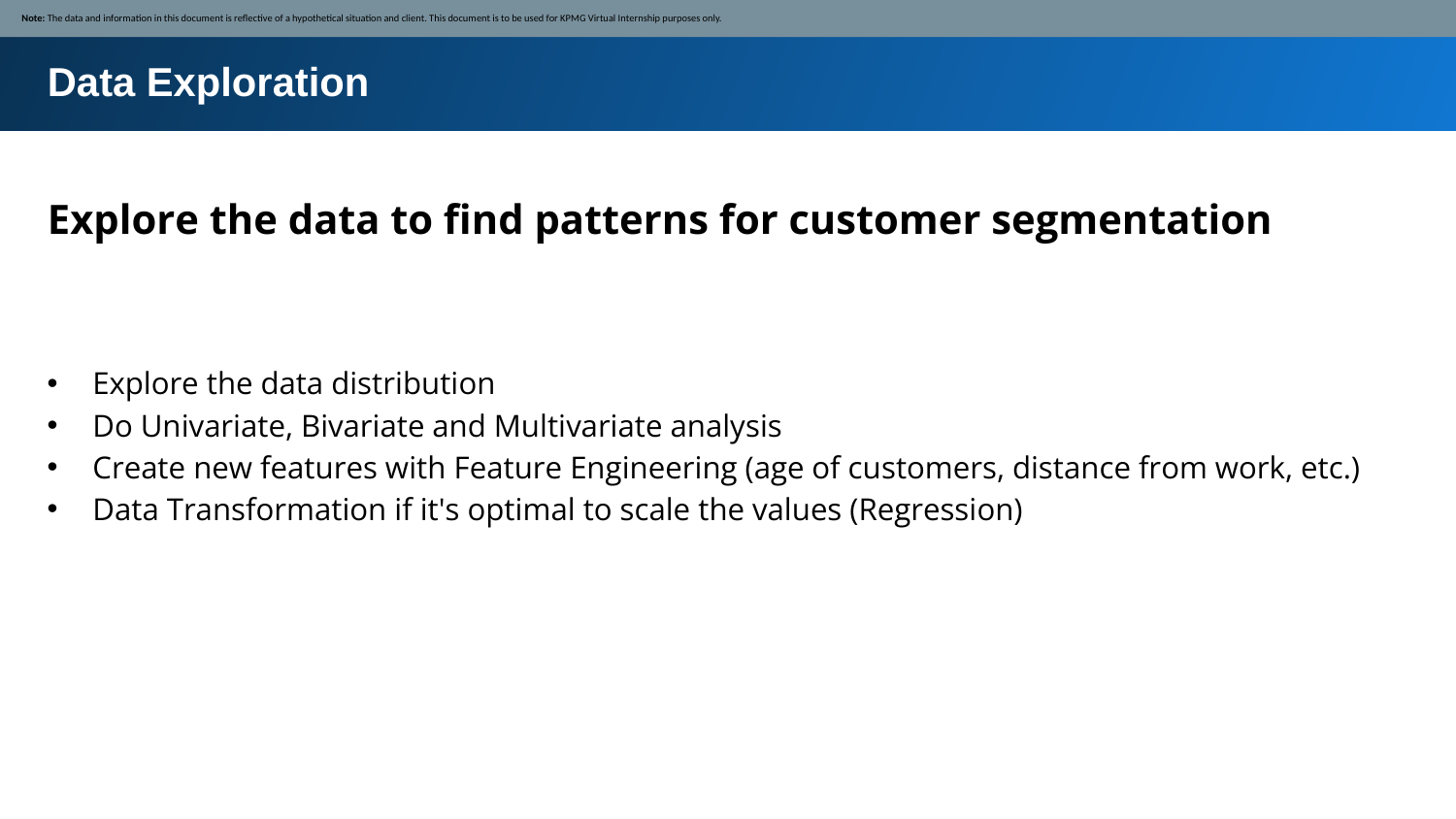

Note: The data and information in this document is reflective of a hypothetical situation and client. This document is to be used for KPMG Virtual Internship purposes only.
Data Exploration
Explore the data to find patterns for customer segmentation
Explore the data distribution
Do Univariate, Bivariate and Multivariate analysis
Create new features with Feature Engineering (age of customers, distance from work, etc.)
Data Transformation if it's optimal to scale the values (Regression)